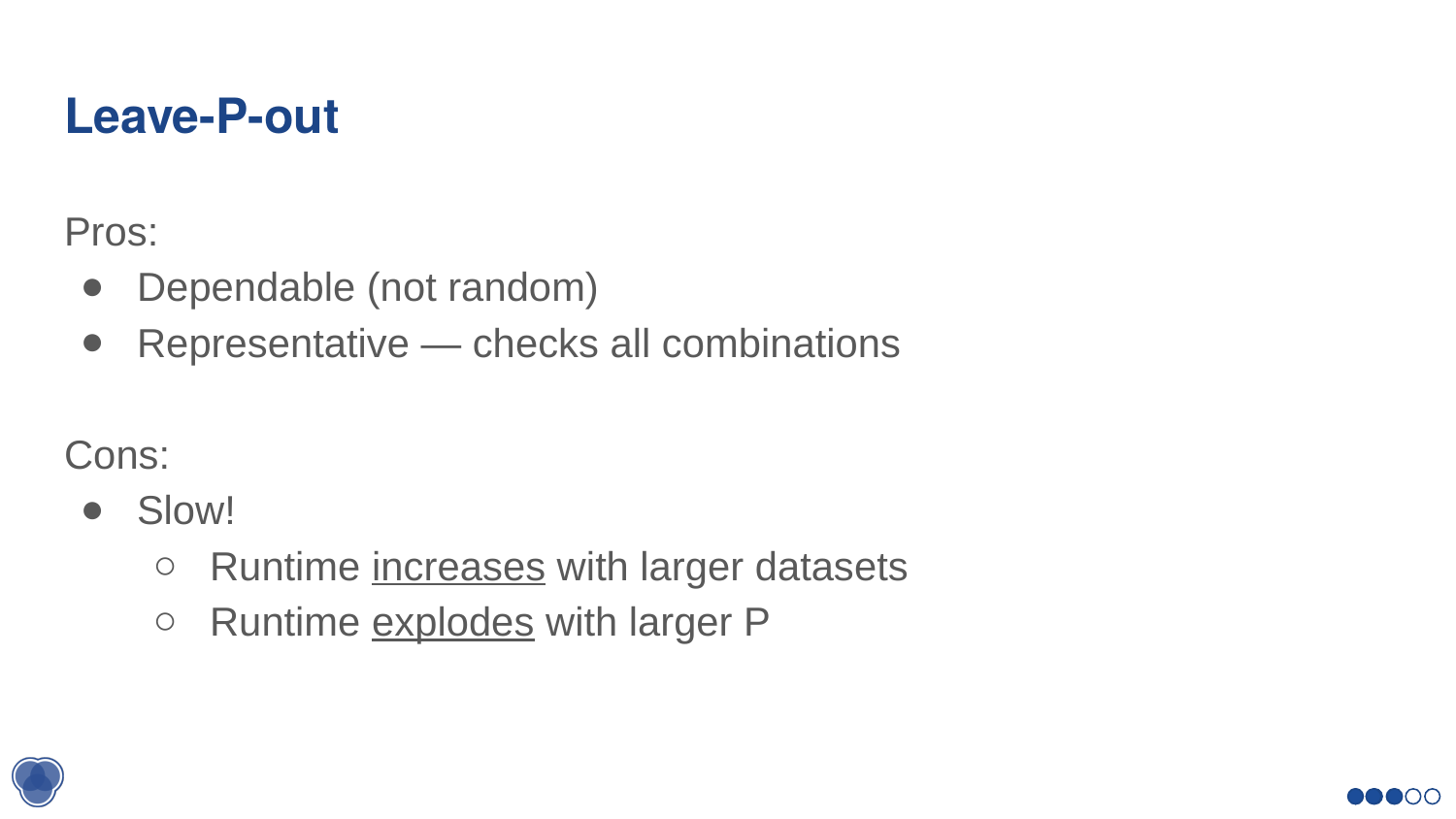

# Leave-P-out
Pros:
Dependable (not random)
Representative — checks all combinations

Cons:
Slow!
Runtime increases with larger datasets
Runtime explodes with larger P